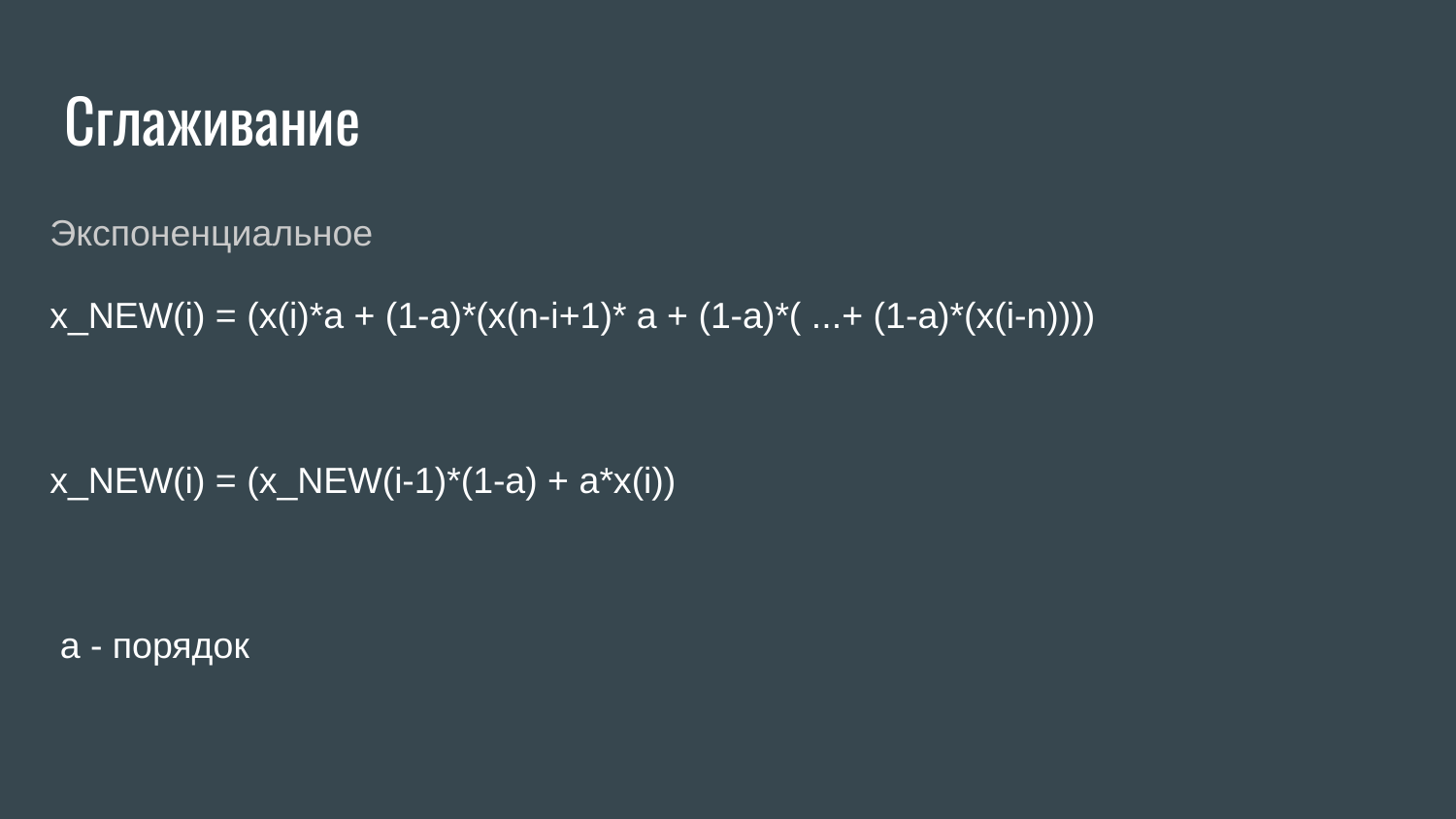

# Сглаживание
Экспоненциальное
х_NEW(i) = (x(i)*a + (1-a)*(x(n-i+1)* a + (1-a)*( ...+ (1-a)*(x(i-n))))

х_NEW(i) = (x_NEW(i-1)*(1-a) + a*x(i))

 a - порядок